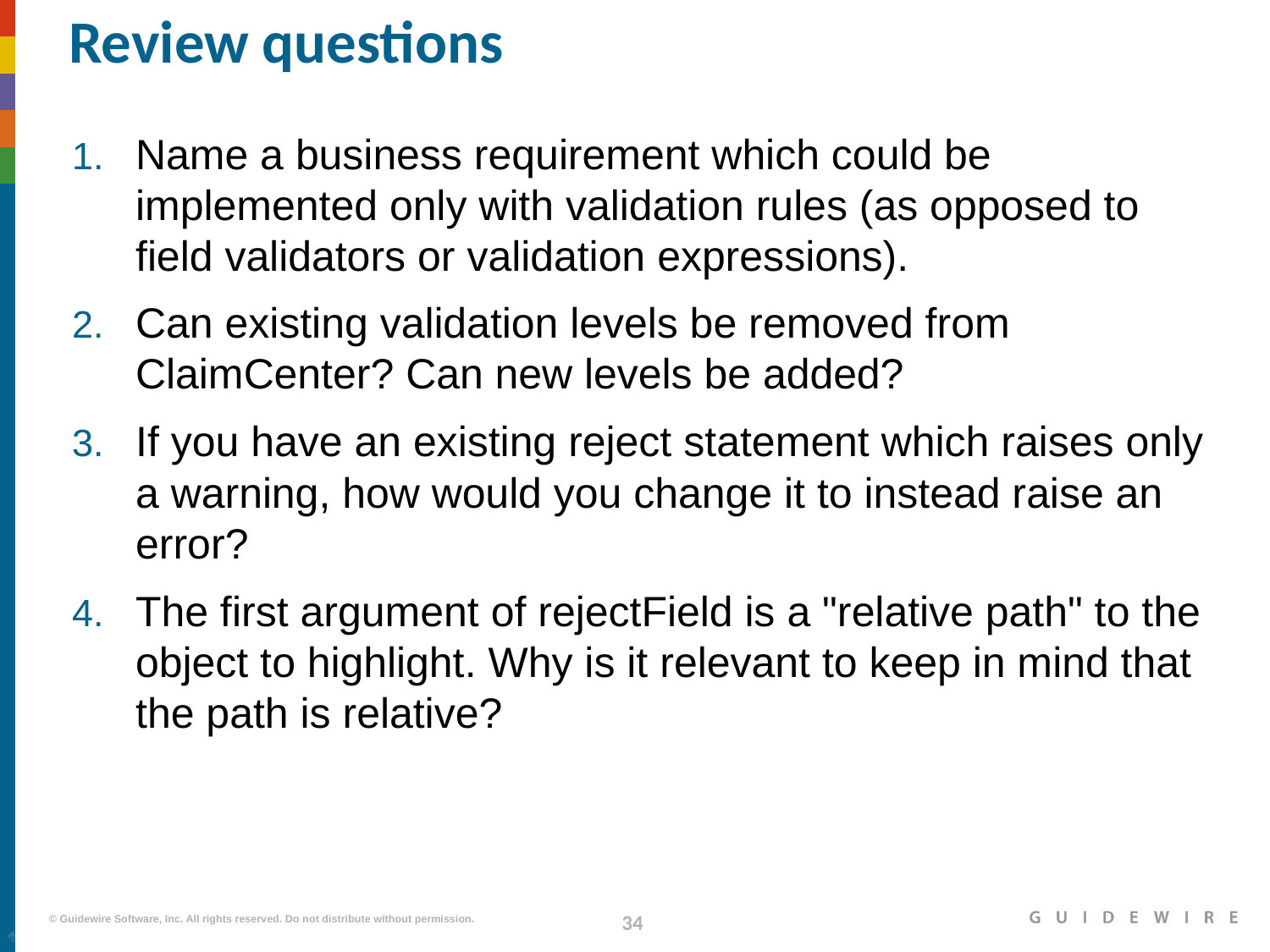

# Review questions
Name a business requirement which could be implemented only with validation rules (as opposed to field validators or validation expressions).
Can existing validation levels be removed from ClaimCenter? Can new levels be added?
If you have an existing reject statement which raises only a warning, how would you change it to instead raise an error?
The first argument of rejectField is a "relative path" to the object to highlight. Why is it relevant to keep in mind that the path is relative?